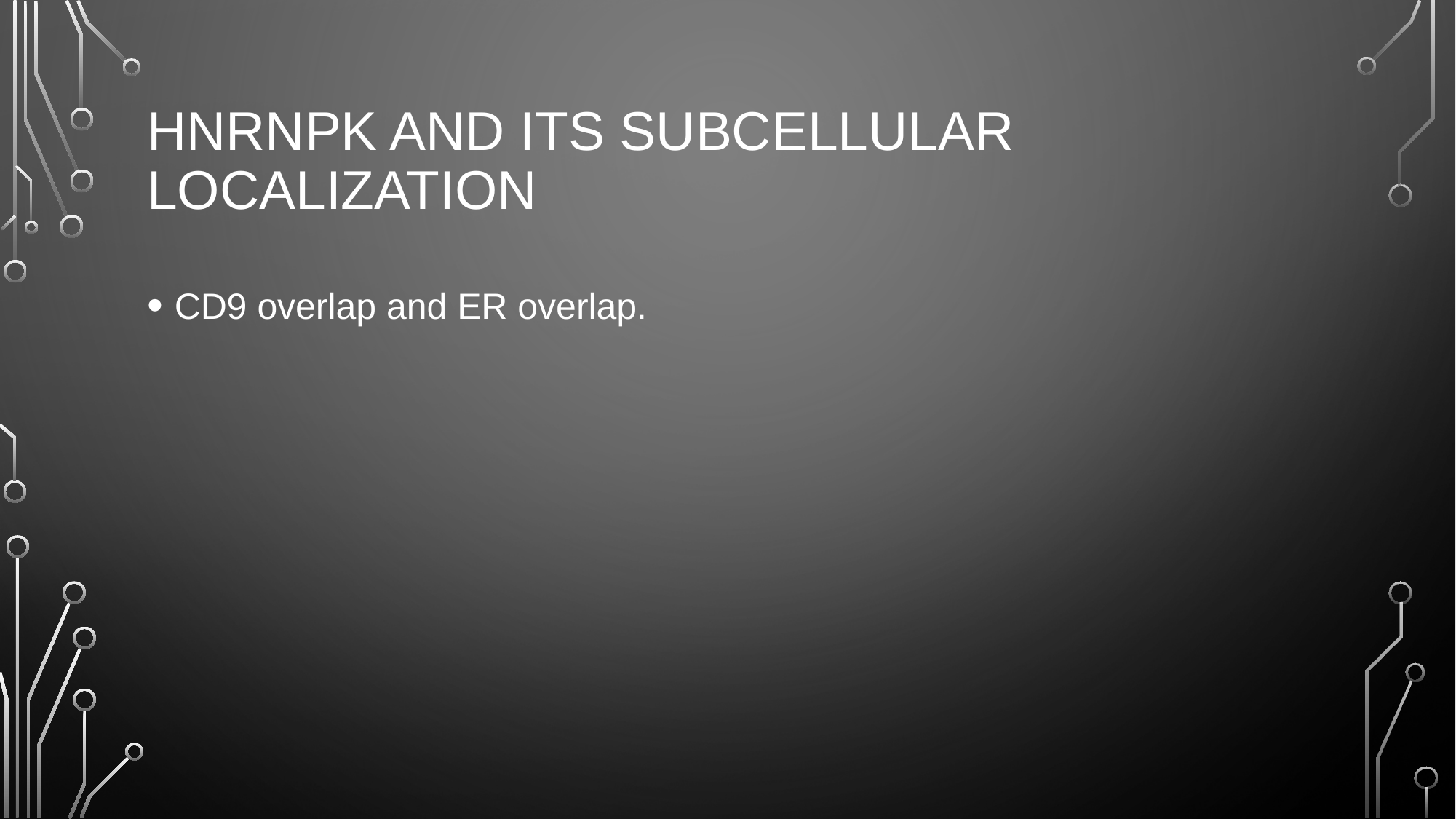

# hnRNPK and its subcellular localization
CD9 overlap and ER overlap.